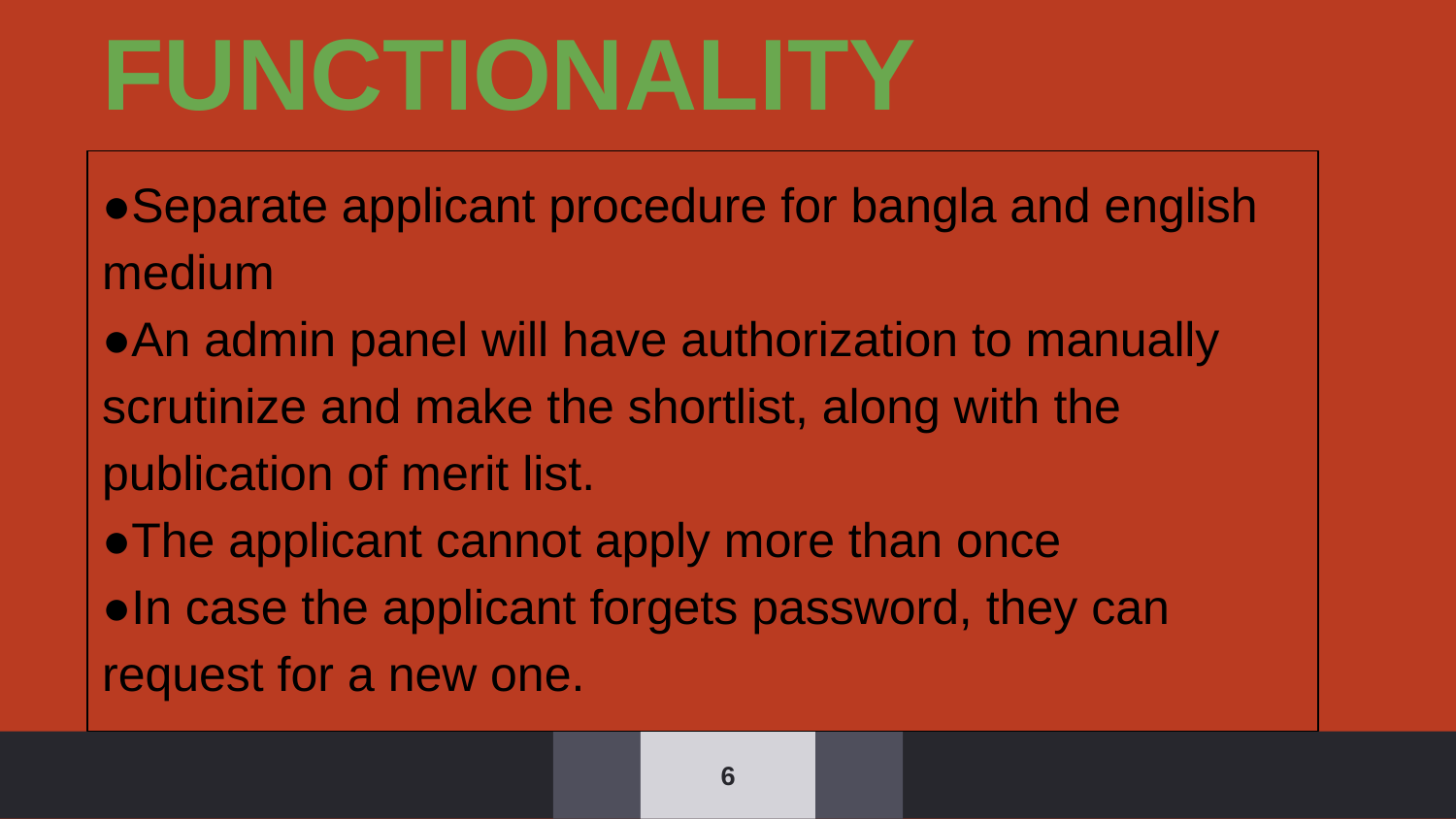

FUNCTIONALITY
●Separate applicant procedure for bangla and english medium
●An admin panel will have authorization to manually scrutinize and make the shortlist, along with the publication of merit list.
●The applicant cannot apply more than once
●In case the applicant forgets password, they can request for a new one.

6